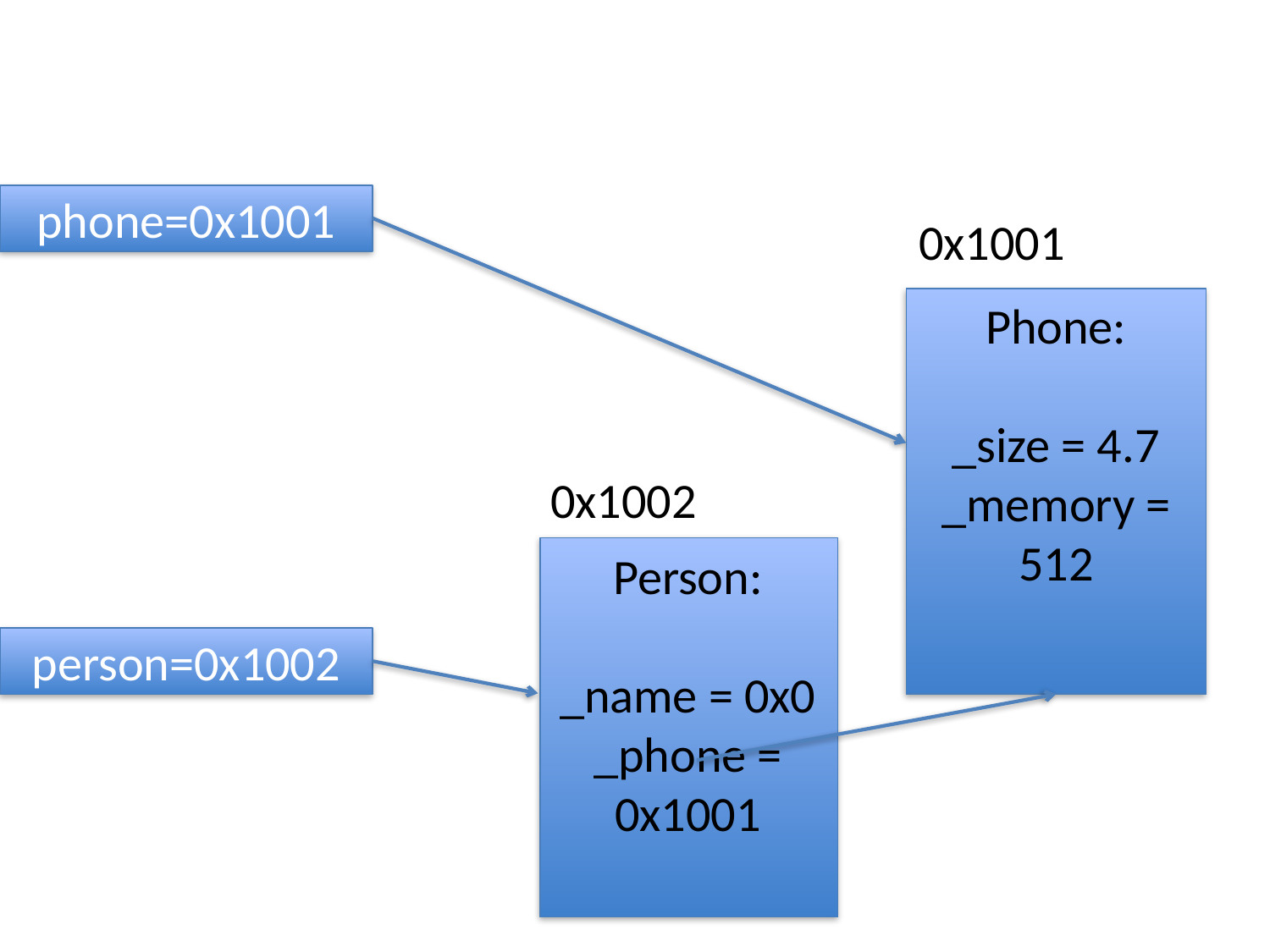

phone=0x1001
0x1001

Phone:

_size = 4.7
_memory = 512
0x1002

Person:

_name = 0x0
_phone = 0x1001
person=0x1002